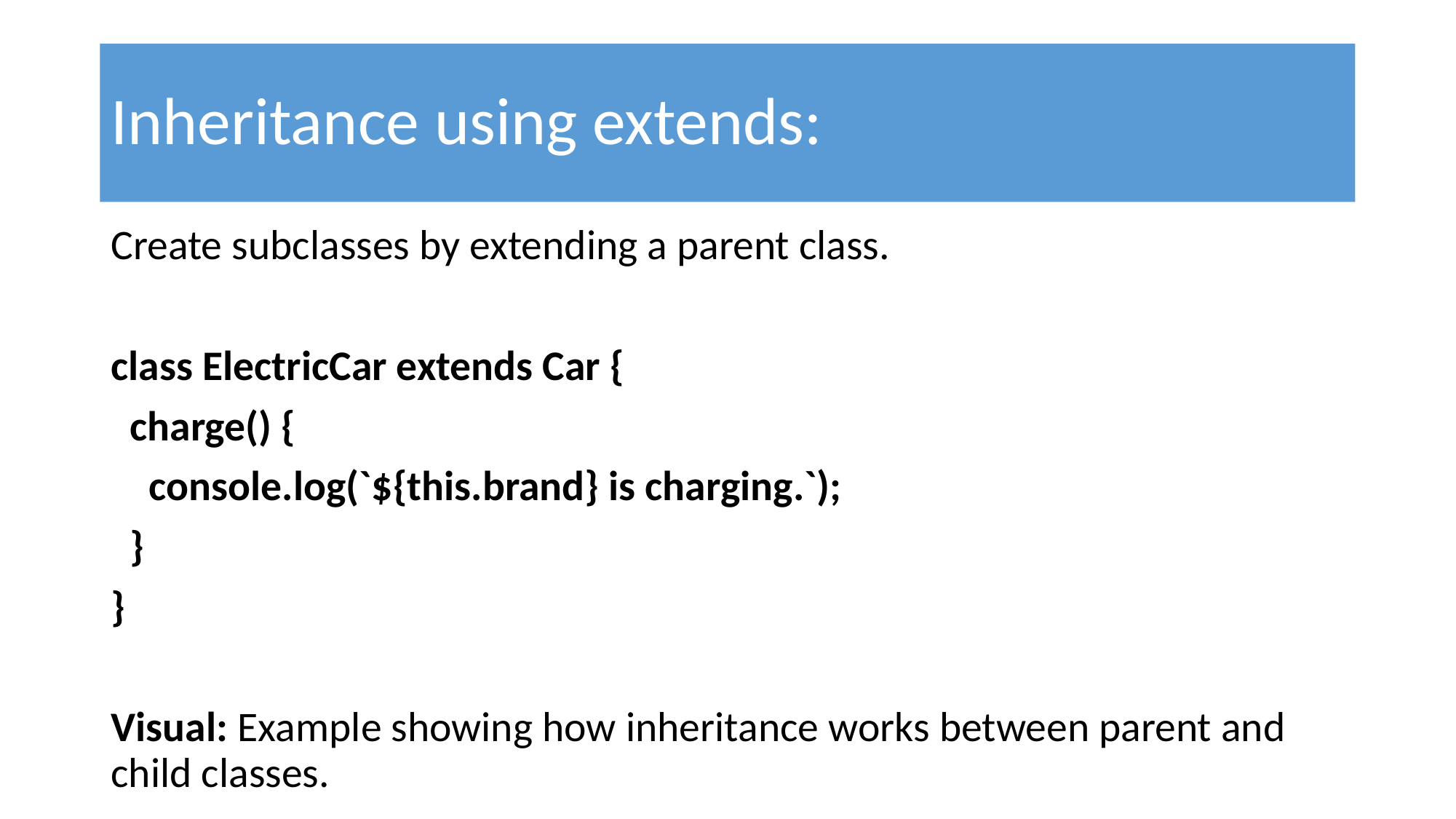

# Inheritance using extends:
Create subclasses by extending a parent class.

class ElectricCar extends Car {
  charge() {
    console.log(`${this.brand} is charging.`);
  }
}

Visual: Example showing how inheritance works between parent and child classes.